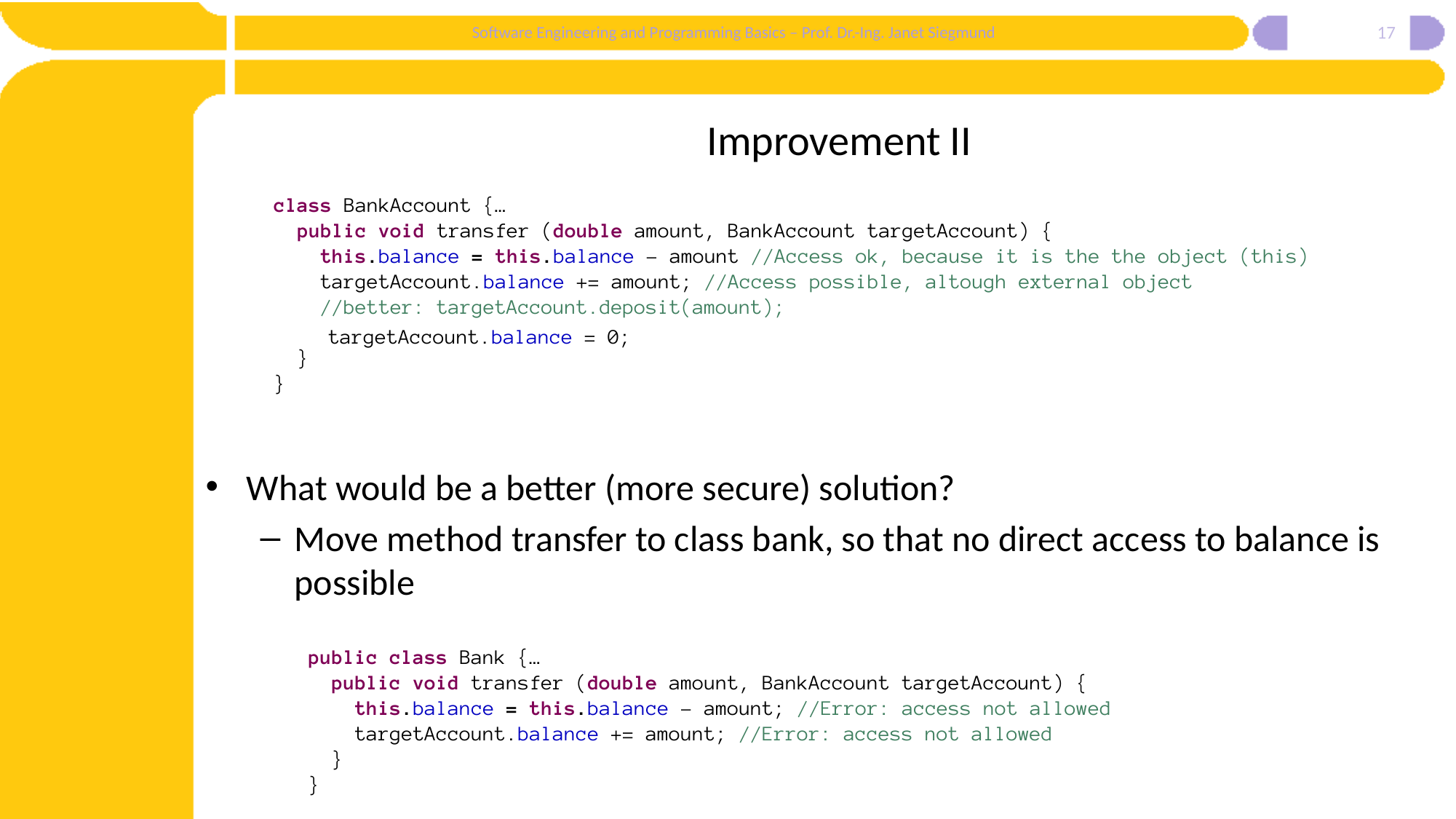

17
# Improvement II
class BankAccount {…
  public void transfer (double amount, BankAccount targetAccount) {
    this.balance = this.balance – amount //Access ok, because it is the the object (this)
    targetAccount.balance += amount; //Access possible, altough external object
    //better: targetAccount.deposit(amount);

  }
}

What would be a better (more secure) solution?
Move method transfer to class bank, so that no direct access to balance is possible

targetAccount.balance = 0;
public class Bank {…
  public void transfer (double amount, BankAccount targetAccount) {
    this.balance = this.balance – amount; //Error: access not allowed
    targetAccount.balance += amount; //Error: access not allowed
  }
}